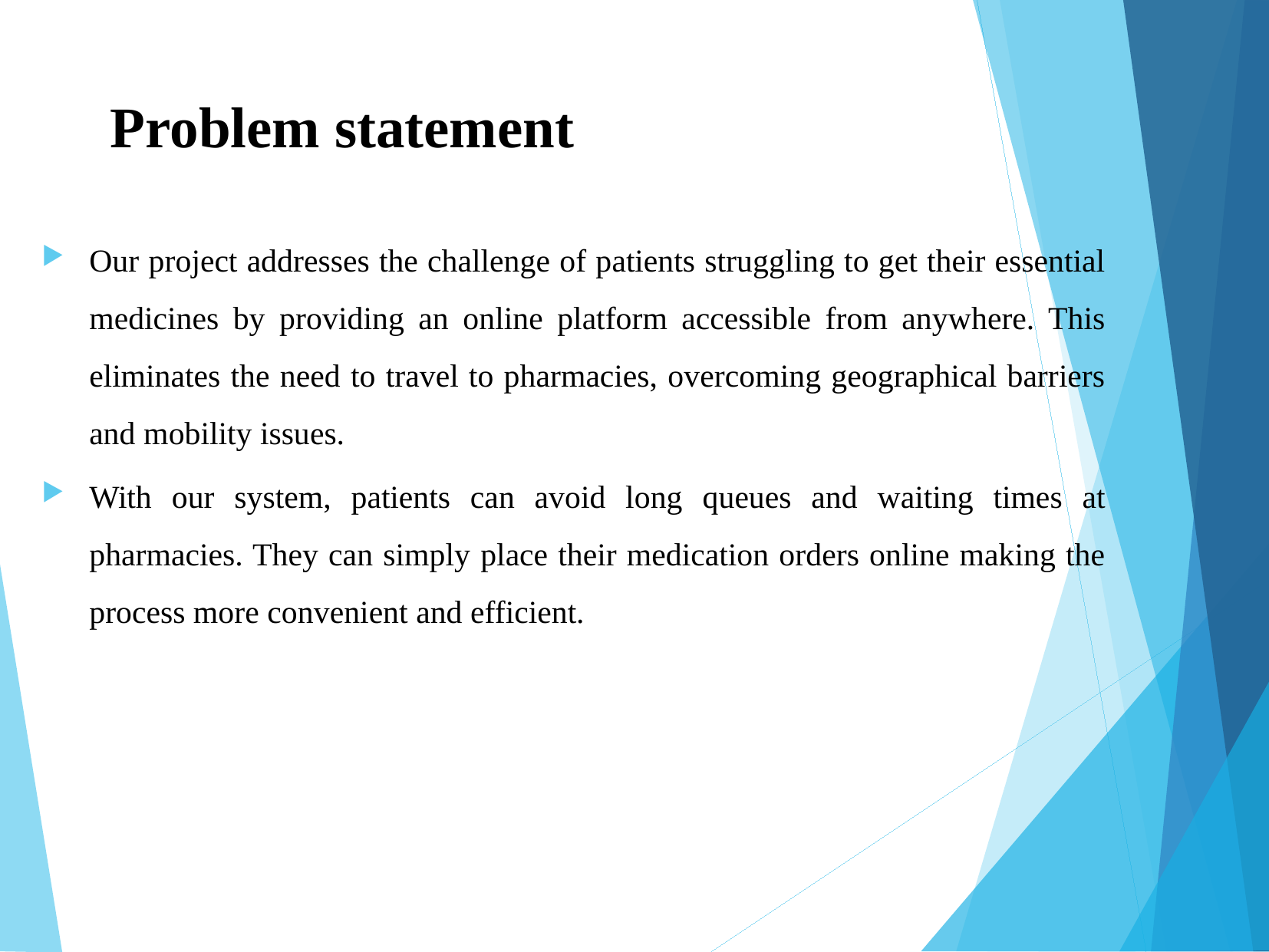

# Problem statement

Our project addresses the challenge of patients struggling to get their essential medicines by providing an online platform accessible from anywhere. This eliminates the need to travel to pharmacies, overcoming geographical barriers and mobility issues.
With our system, patients can avoid long queues and waiting times at pharmacies. They can simply place their medication orders online making the process more convenient and efficient.